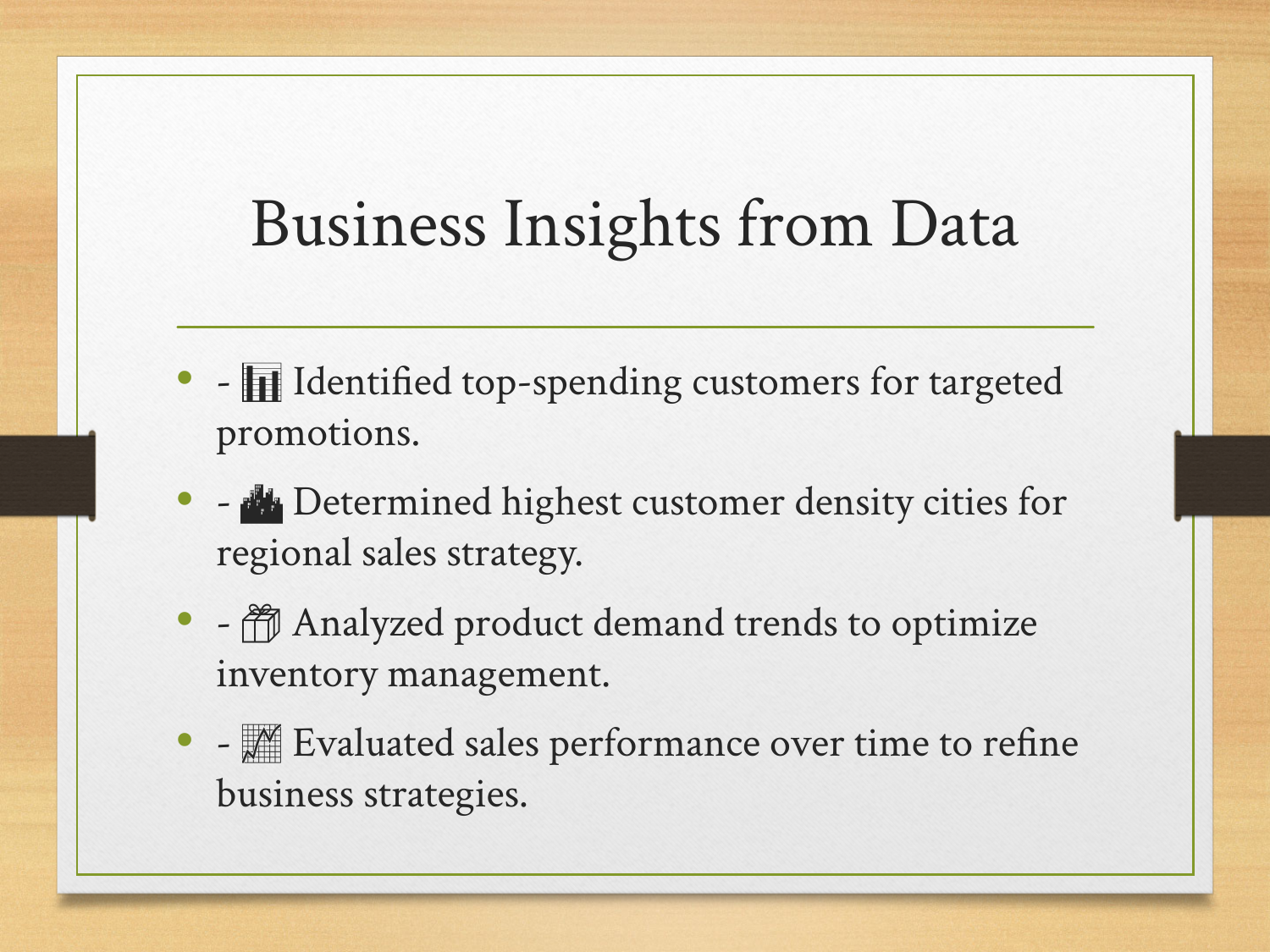

# Business Insights from Data
- 📊 Identified top-spending customers for targeted promotions.
- 🏙️ Determined highest customer density cities for regional sales strategy.
- 📦 Analyzed product demand trends to optimize inventory management.
- 📈 Evaluated sales performance over time to refine business strategies.